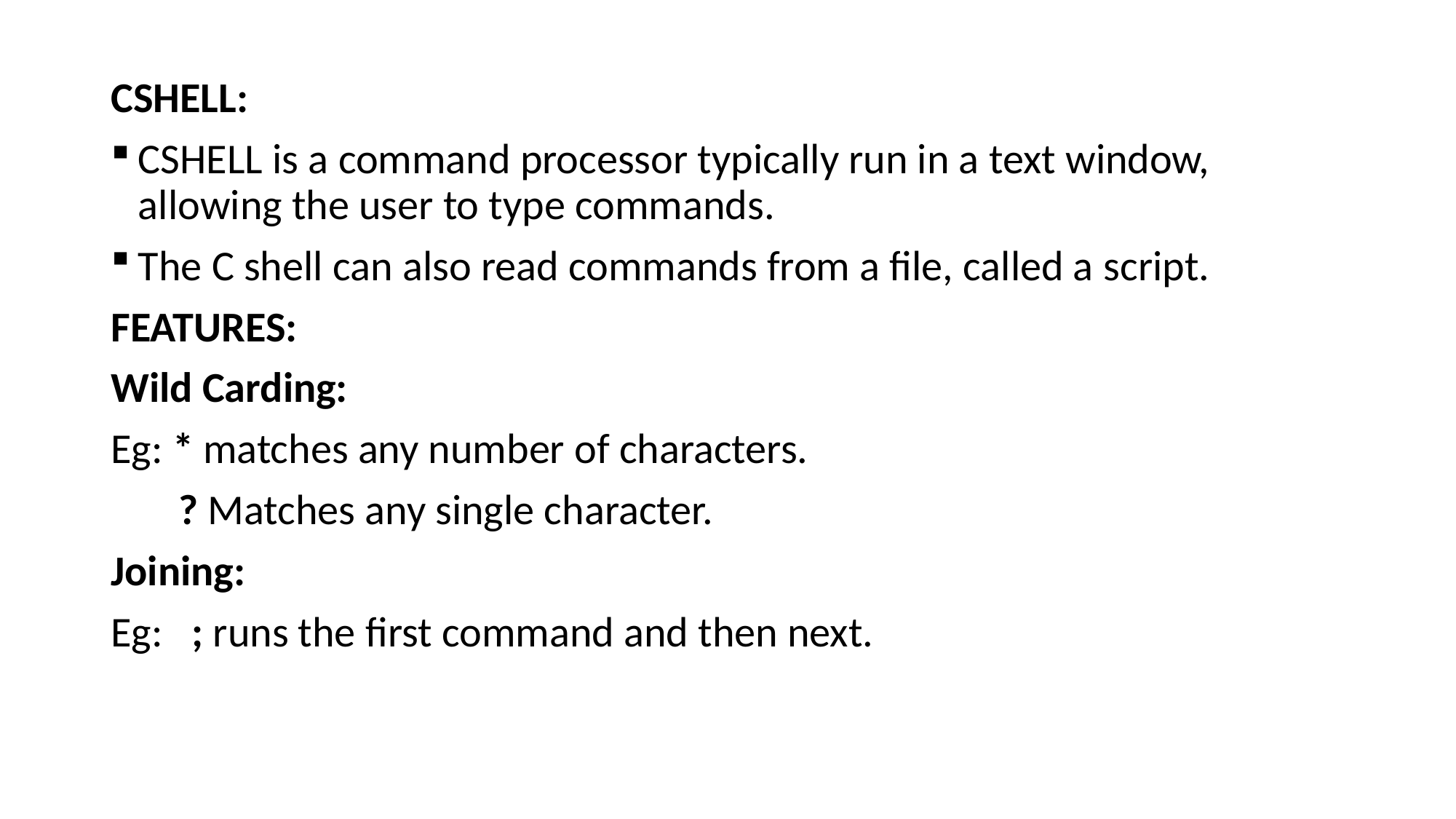

CSHELL:
CSHELL is a command processor typically run in a text window, allowing the user to type commands.
The C shell can also read commands from a file, called a script.
FEATURES:
Wild Carding:
Eg: * matches any number of characters.
       ? Matches any single character.
Joining:
Eg:   ; runs the first command and then next.